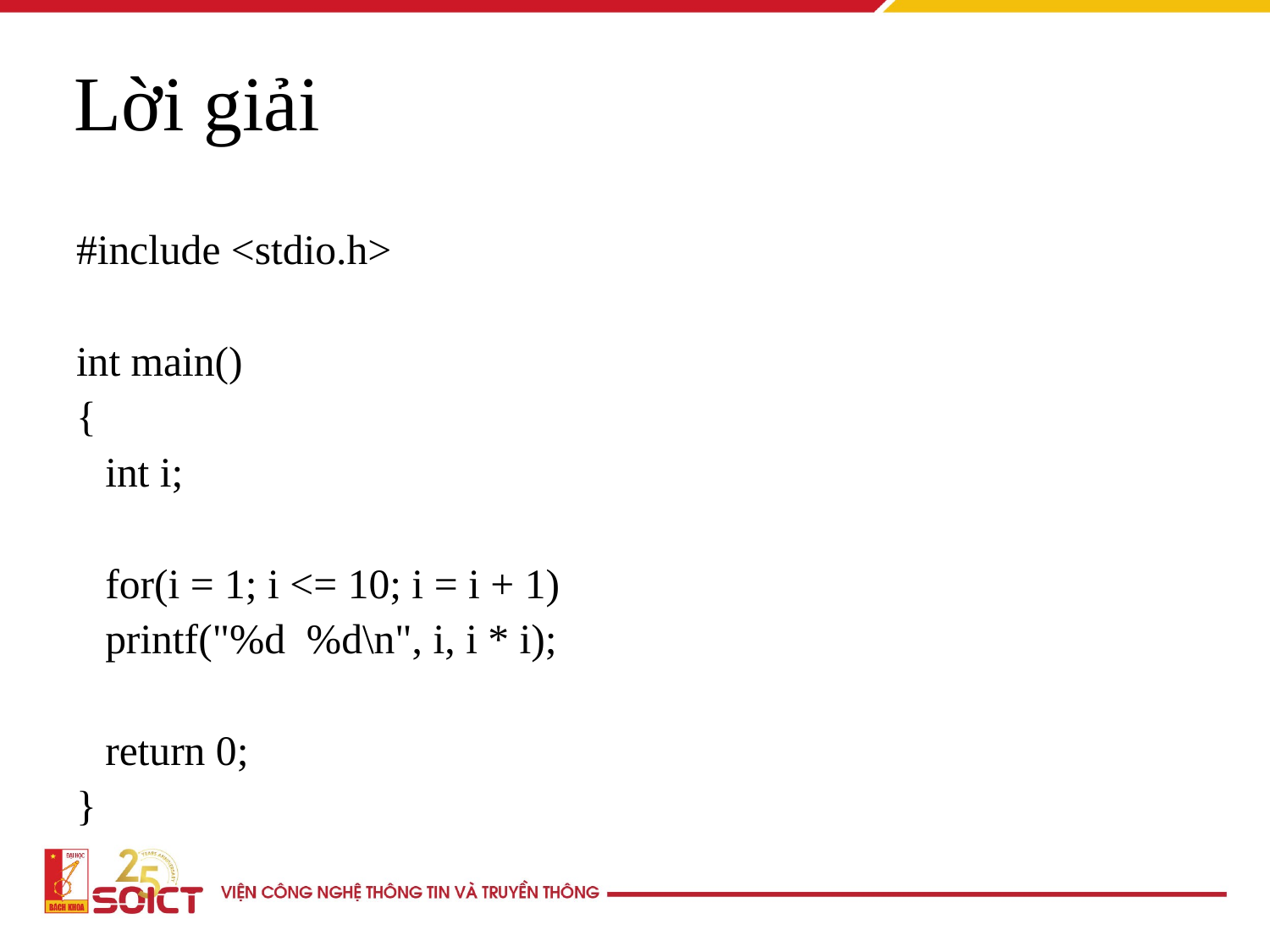

Lời giải
#include <stdio.h>

int main()
{
	int i;

	for(i = 1; i <= 10; i = i + 1)
		printf("%d  %d\n", i, i * i);

	return 0;
}